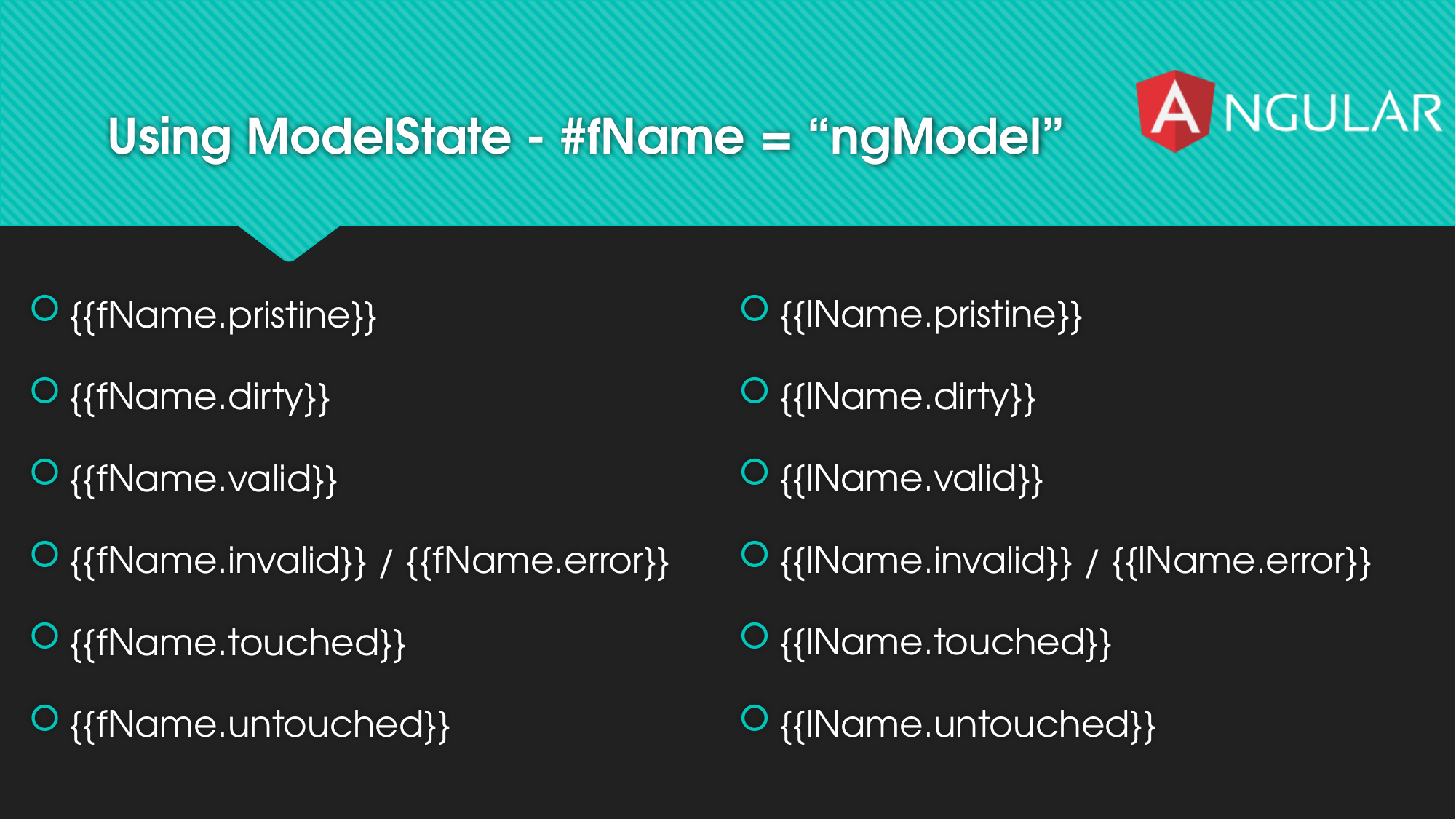

# Using ModelState - #fName = “ngModel”
{{lName.pristine}}
{{lName.dirty}}
{{lName.valid}}
{{lName.invalid}} / {{lName.error}}
{{lName.touched}}
{{lName.untouched}}

{{fName.pristine}}
{{fName.dirty}}
{{fName.valid}}
{{fName.invalid}} / {{fName.error}}
{{fName.touched}}
{{fName.untouched}}